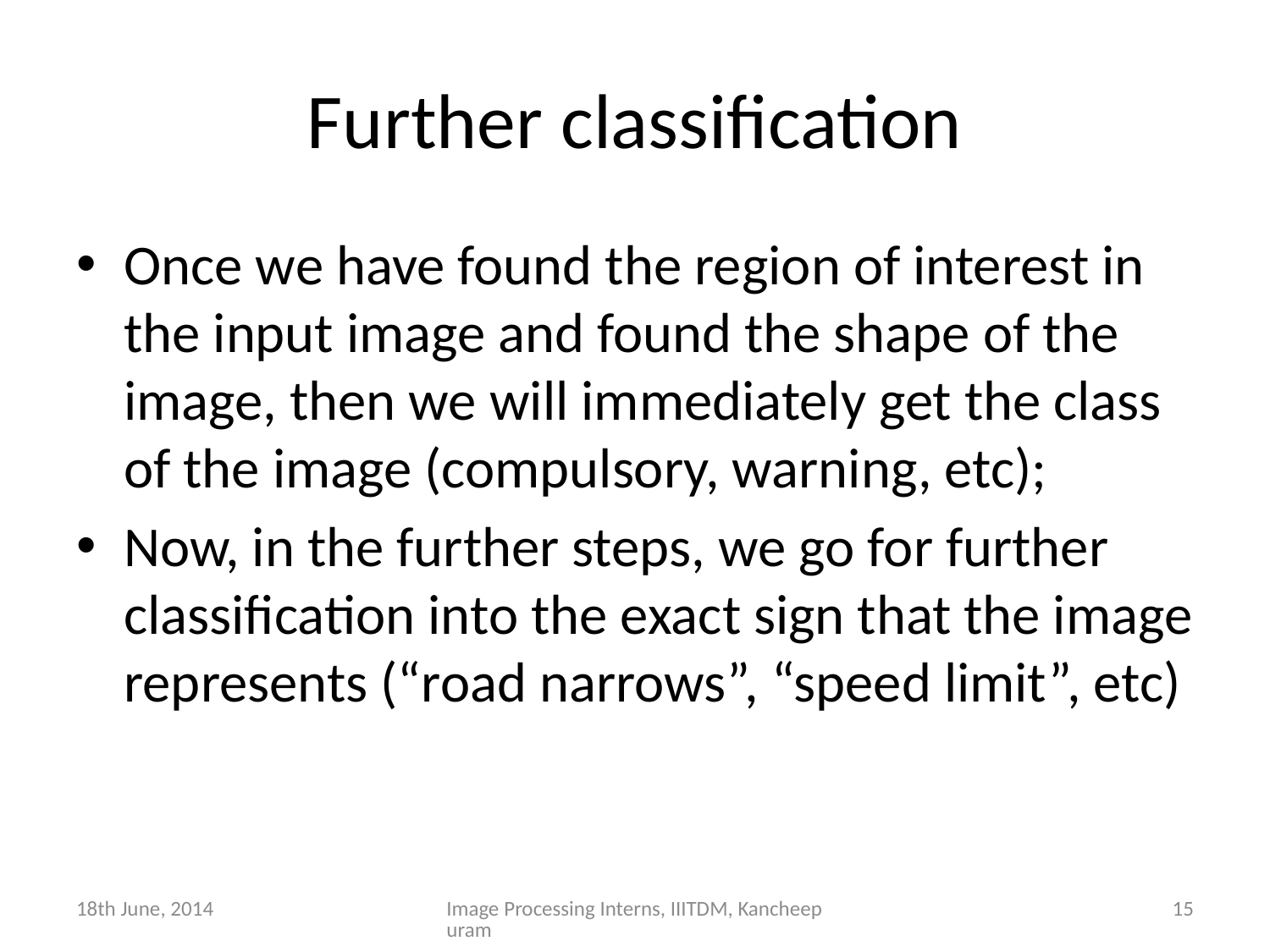

# Further classification
Once we have found the region of interest in the input image and found the shape of the image, then we will immediately get the class of the image (compulsory, warning, etc);
Now, in the further steps, we go for further classification into the exact sign that the image represents (“road narrows”, “speed limit”, etc)
18th June, 2014
Image Processing Interns, IIITDM, Kancheepuram
15